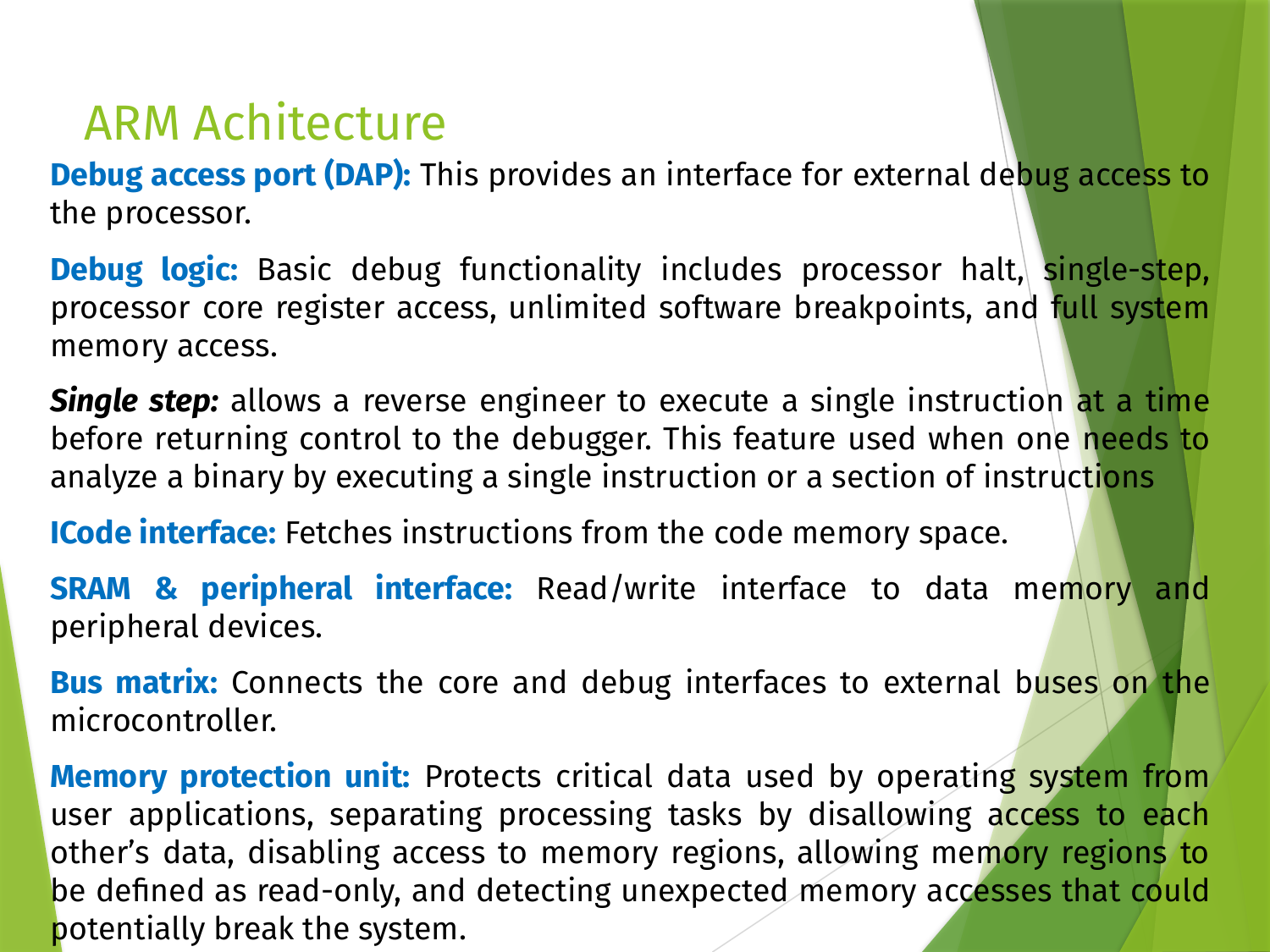

# ARM Achitecture
Debug access port (DAP): This provides an interface for external debug access to the processor.
Debug logic: Basic debug functionality includes processor halt, single-step, processor core register access, unlimited software breakpoints, and full system memory access.
Single step: allows a reverse engineer to execute a single instruction at a time before returning control to the debugger. This feature used when one needs to analyze a binary by executing a single instruction or a section of instructions
ICode interface: Fetches instructions from the code memory space.
SRAM & peripheral interface: Read/write interface to data memory and peripheral devices.
Bus matrix: Connects the core and debug interfaces to external buses on the microcontroller.
Memory protection unit: Protects critical data used by operating system from user applications, separating processing tasks by disallowing access to each other’s data, disabling access to memory regions, allowing memory regions to be defined as read-only, and detecting unexpected memory accesses that could potentially break the system.